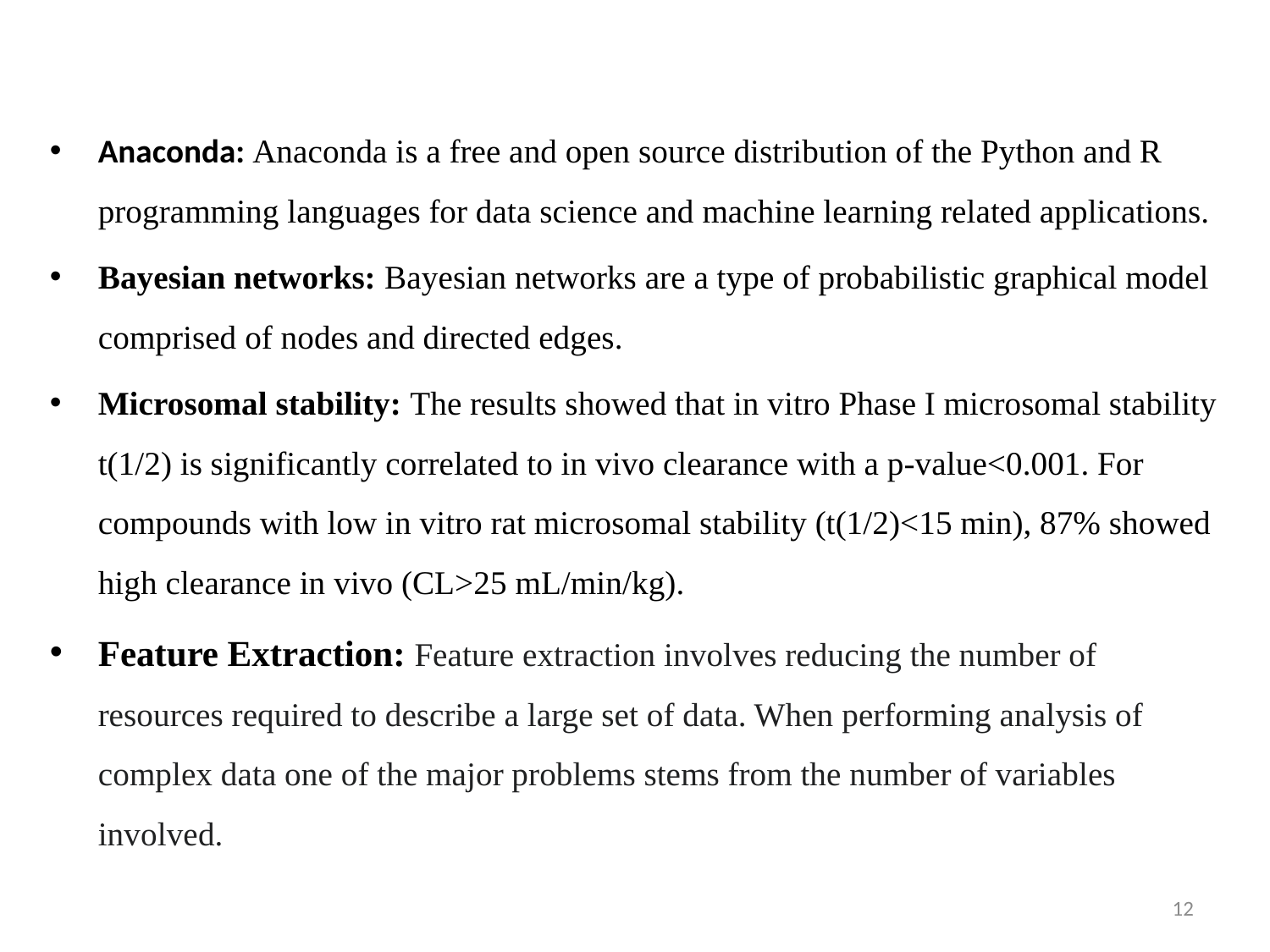

Anaconda: Anaconda is a free and open source distribution of the Python and R programming languages for data science and machine learning related applications.
Bayesian networks: Bayesian networks are a type of probabilistic graphical model comprised of nodes and directed edges.
Microsomal stability: The results showed that in vitro Phase I microsomal stability t(1/2) is significantly correlated to in vivo clearance with a p-value<0.001. For compounds with low in vitro rat microsomal stability (t(1/2)<15 min), 87% showed high clearance in vivo (CL>25 mL/min/kg).
Feature Extraction: Feature extraction involves reducing the number of resources required to describe a large set of data. When performing analysis of complex data one of the major problems stems from the number of variables involved.

12